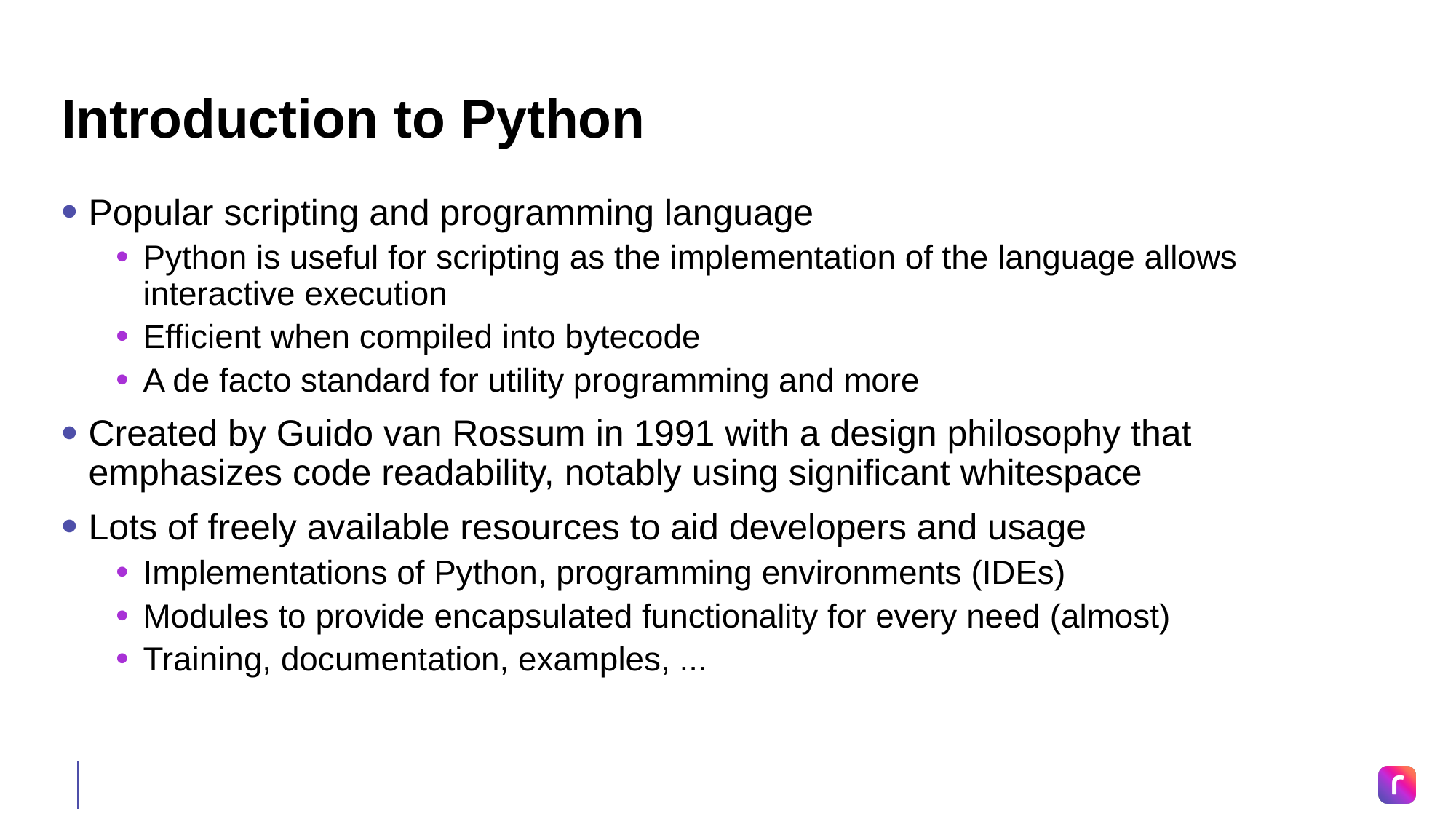

# Introduction to Python
Popular scripting and programming language
Python is useful for scripting as the implementation of the language allows interactive execution
Efficient when compiled into bytecode
A de facto standard for utility programming and more
Created by Guido van Rossum in 1991 with a design philosophy that emphasizes code readability, notably using significant whitespace
Lots of freely available resources to aid developers and usage
Implementations of Python, programming environments (IDEs)
Modules to provide encapsulated functionality for every need (almost)
Training, documentation, examples, ...